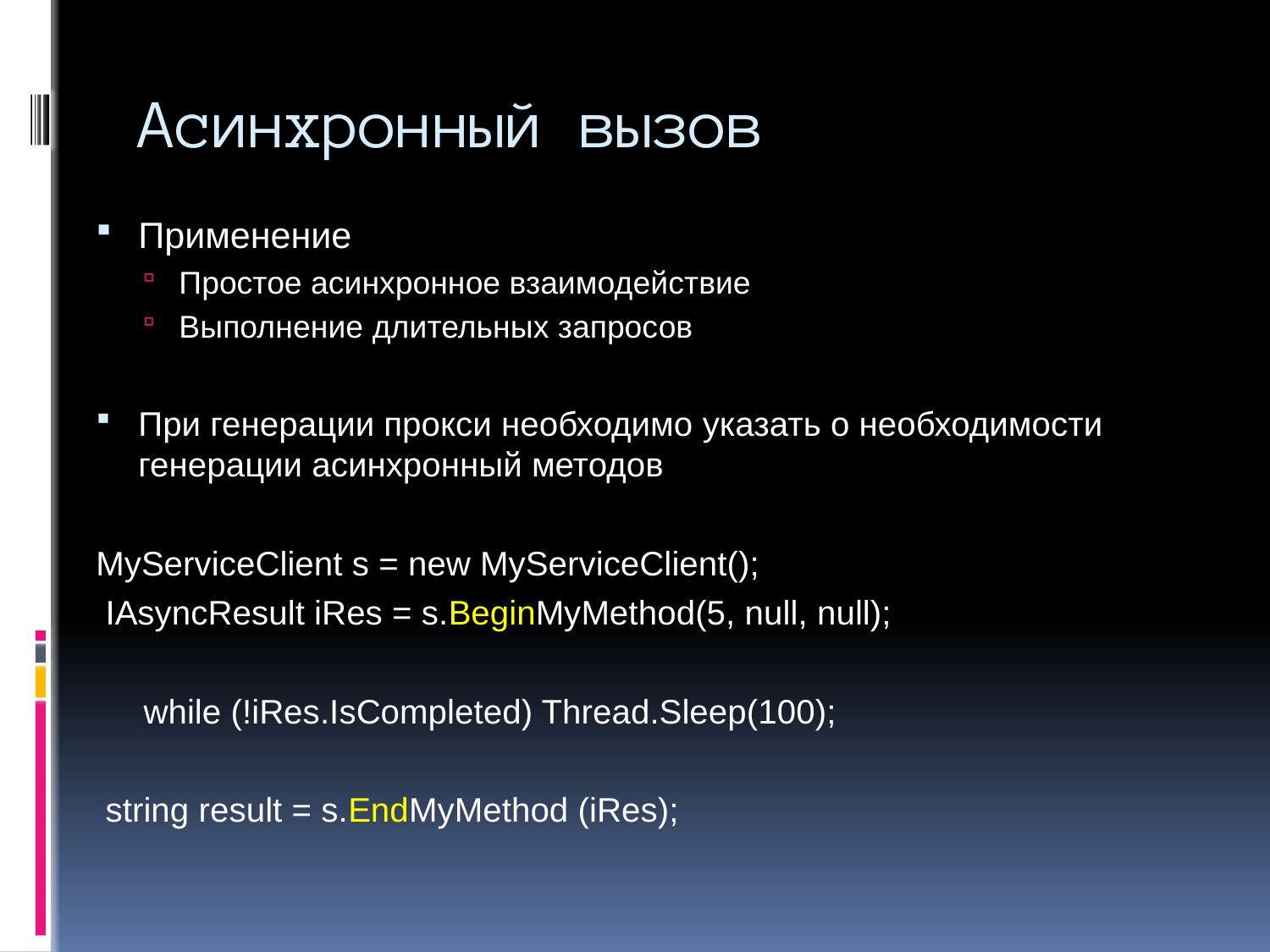

# Асинхронный вызов
Применение
Простое асинхронное взаимодействие
Выполнение длительных запросов

При генерации прокси необходимо указать о необходимости генерации асинхронный методов

MyServiceClient s = new MyServiceClient();
 IAsyncResult iRes = s.BeginMyMethod(5, null, null);

     while (!iRes.IsCompleted) Thread.Sleep(100);

 string result = s.EndMyMethod (iRes);